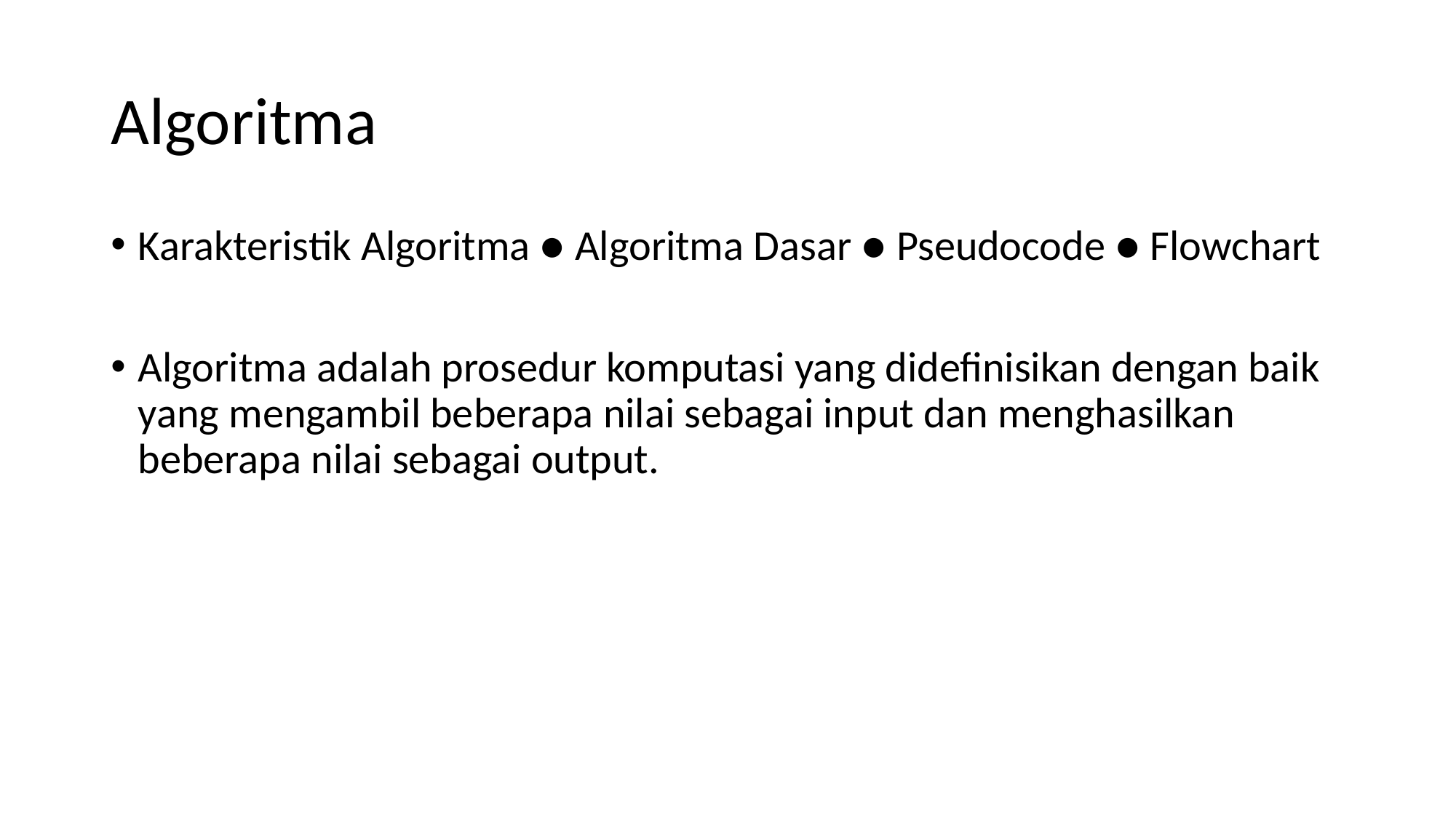

# Algoritma
Karakteristik Algoritma ● Algoritma Dasar ● Pseudocode ● Flowchart

Algoritma adalah prosedur komputasi yang didefinisikan dengan baik yang mengambil beberapa nilai sebagai input dan menghasilkan beberapa nilai sebagai output.